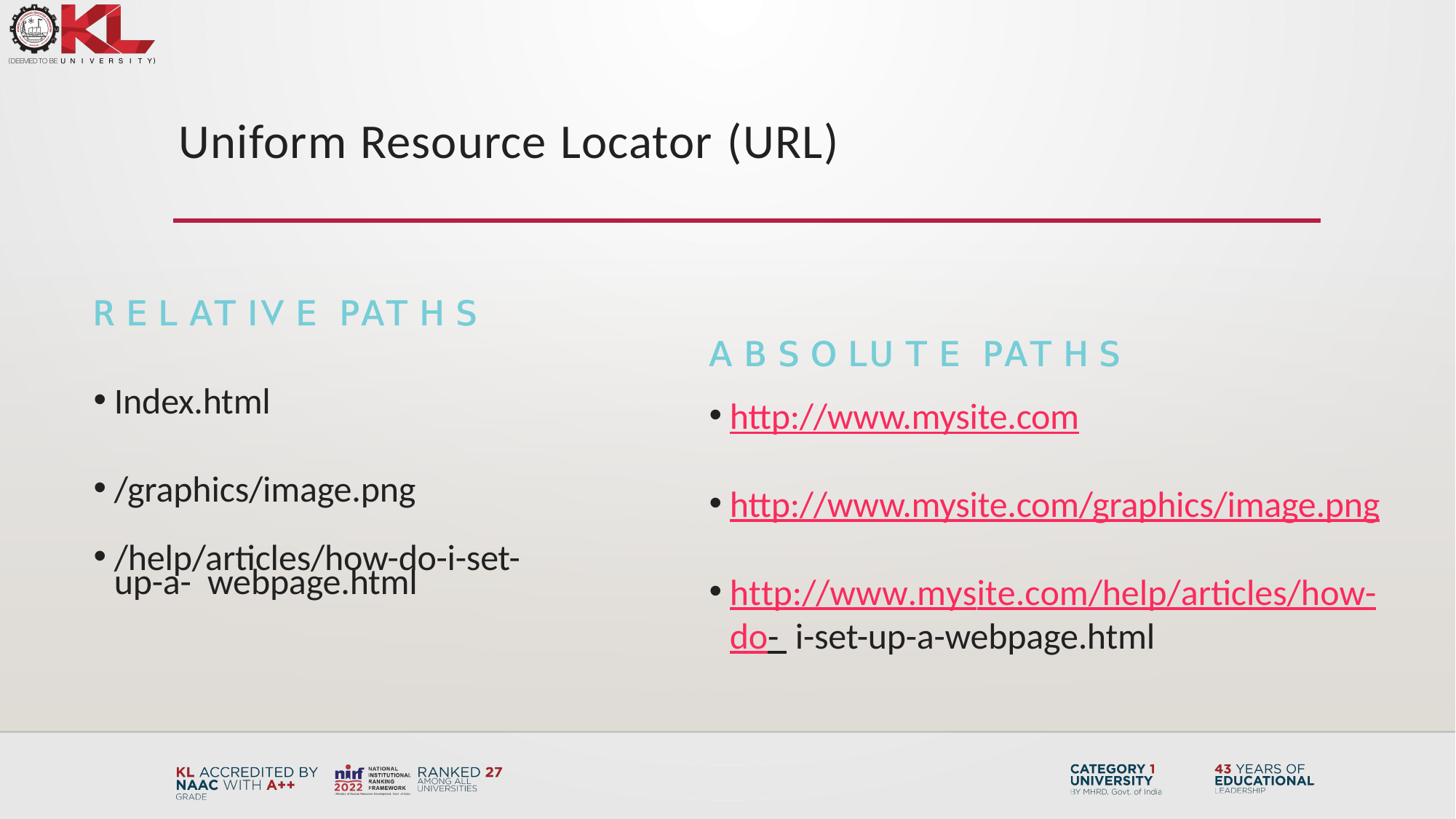

Uniform Resource Locator (URL)
R E L AT IV E  PAT H S

Index.html

/graphics/image.png

/help/articles/how-do-i-set-up-a-  webpage.html
A B S O LU T E  PAT H S
http://www.mysite.com

http://www.mysite.com/graphics/image.png

http://www.mysite.com/help/articles/how-do-  i-set-up-a-webpage.html